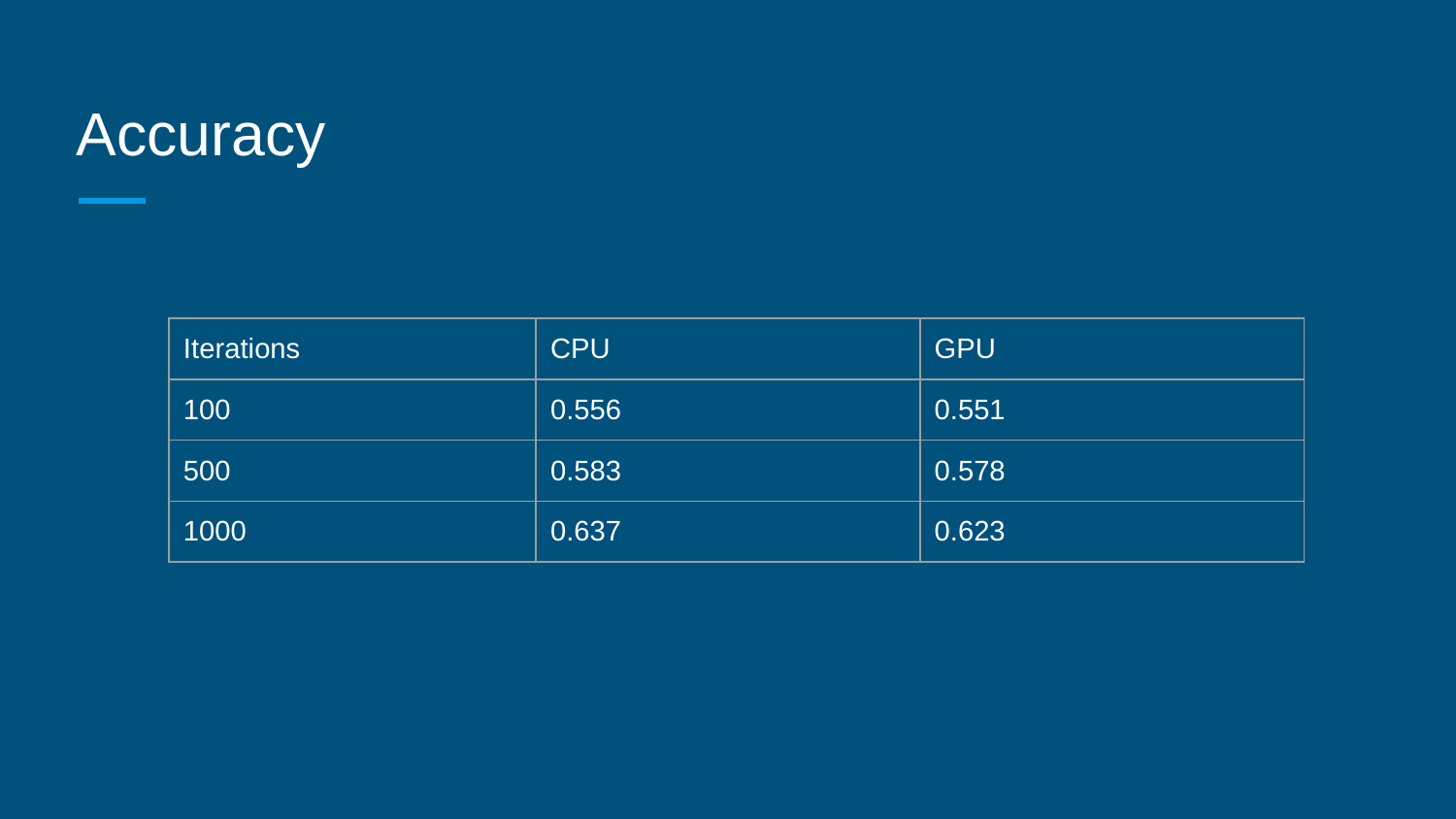

# Accuracy

| Iterations | CPU | GPU |
| --- | --- | --- |
| 100 | 0.556 | 0.551 |
| 500 | 0.583 | 0.578 |
| 1000 | 0.637 | 0.623 |